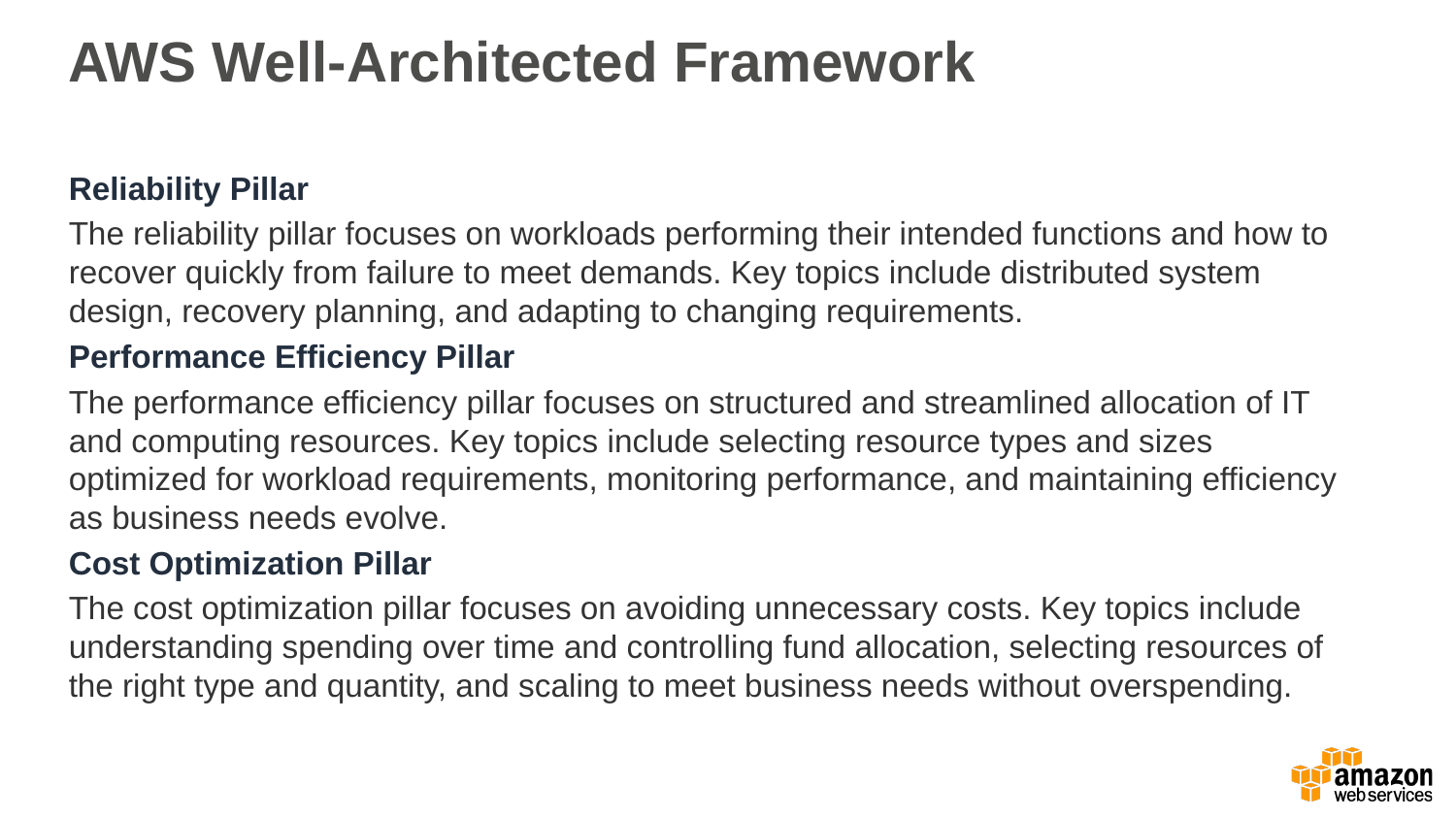

# AWS Well-Architected Framework
Reliability Pillar
The reliability pillar focuses on workloads performing their intended functions and how to recover quickly from failure to meet demands. Key topics include distributed system design, recovery planning, and adapting to changing requirements.
Performance Efficiency Pillar
The performance efficiency pillar focuses on structured and streamlined allocation of IT and computing resources. Key topics include selecting resource types and sizes optimized for workload requirements, monitoring performance, and maintaining efficiency as business needs evolve.
Cost Optimization Pillar
The cost optimization pillar focuses on avoiding unnecessary costs. Key topics include understanding spending over time and controlling fund allocation, selecting resources of the right type and quantity, and scaling to meet business needs without overspending.